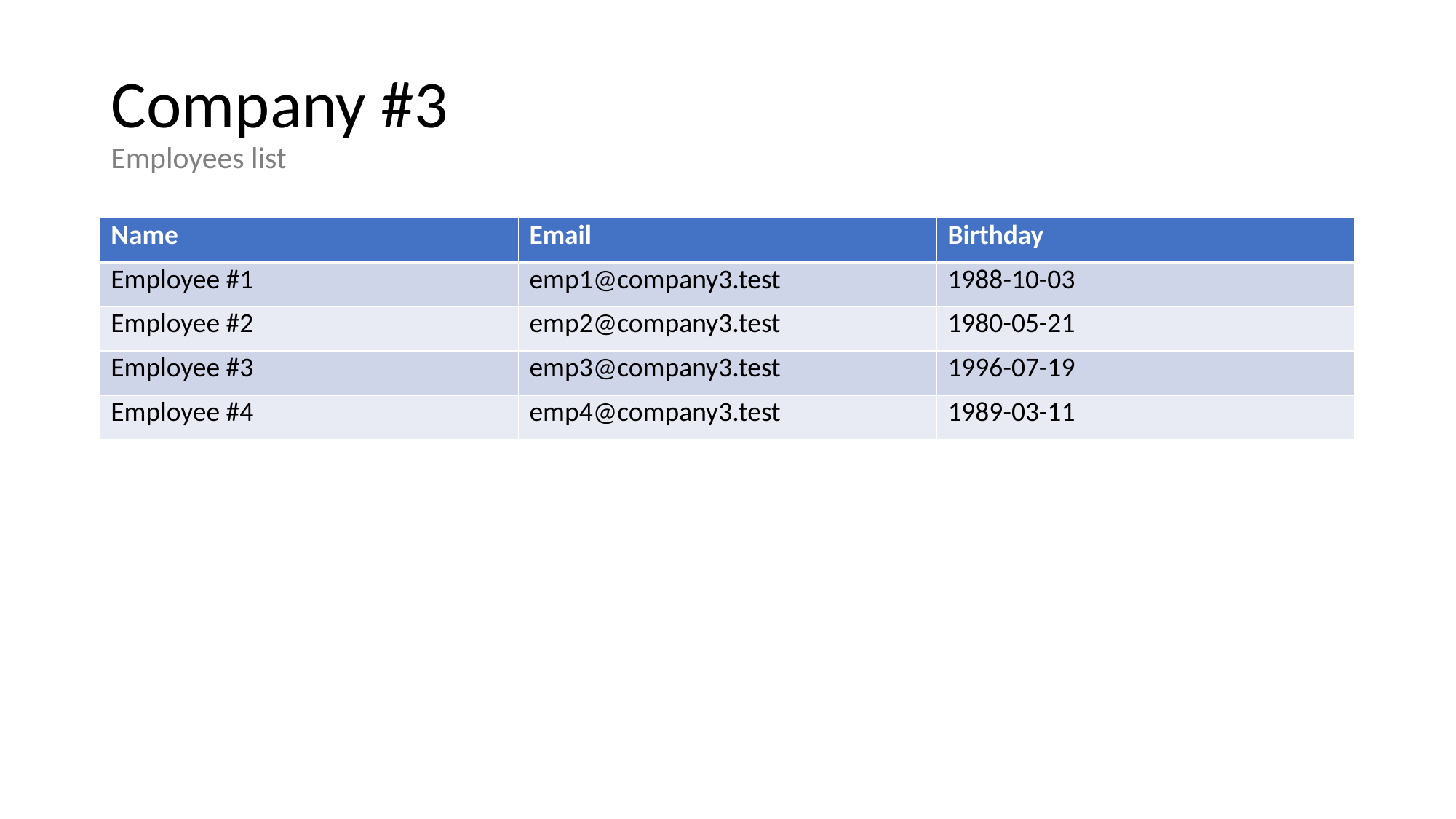

# Company #3 Employees list
| Name | Email | Birthday |
| --- | --- | --- |
| Employee #1 | emp1@company3.test | 1988-10-03 |
| Employee #2 | emp2@company3.test | 1980-05-21 |
| Employee #3 | emp3@company3.test | 1996-07-19 |
| Employee #4 | emp4@company3.test | 1989-03-11 |